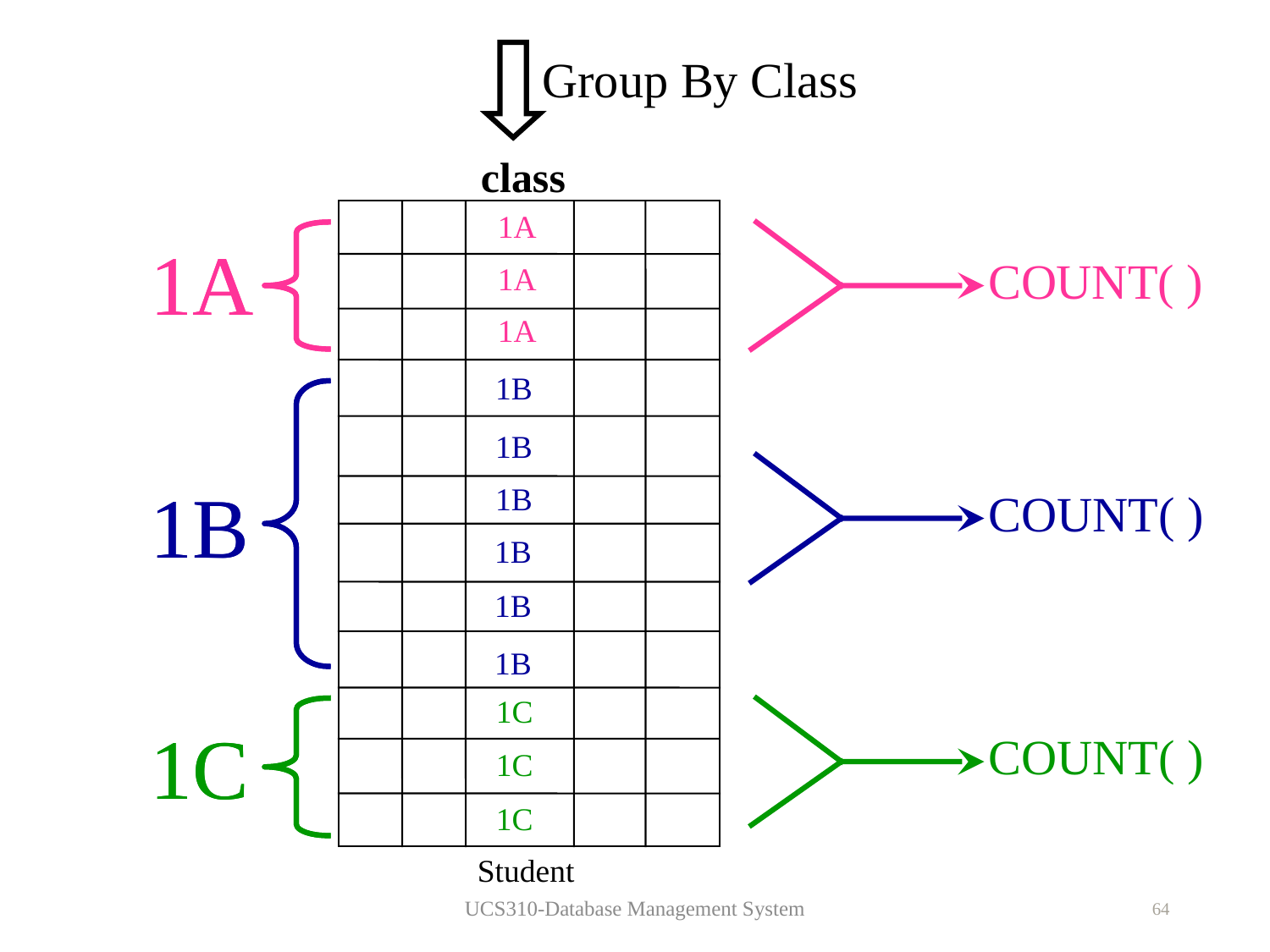

Group By Class
class
1A
1A
1A

1B
1B
1B
1B
1B
1B

1C
1C
1C

Student

1A

1A

1B

1C

COUNT( )

1B

COUNT( )

1C

COUNT( )
UCS310-Database Management System
64